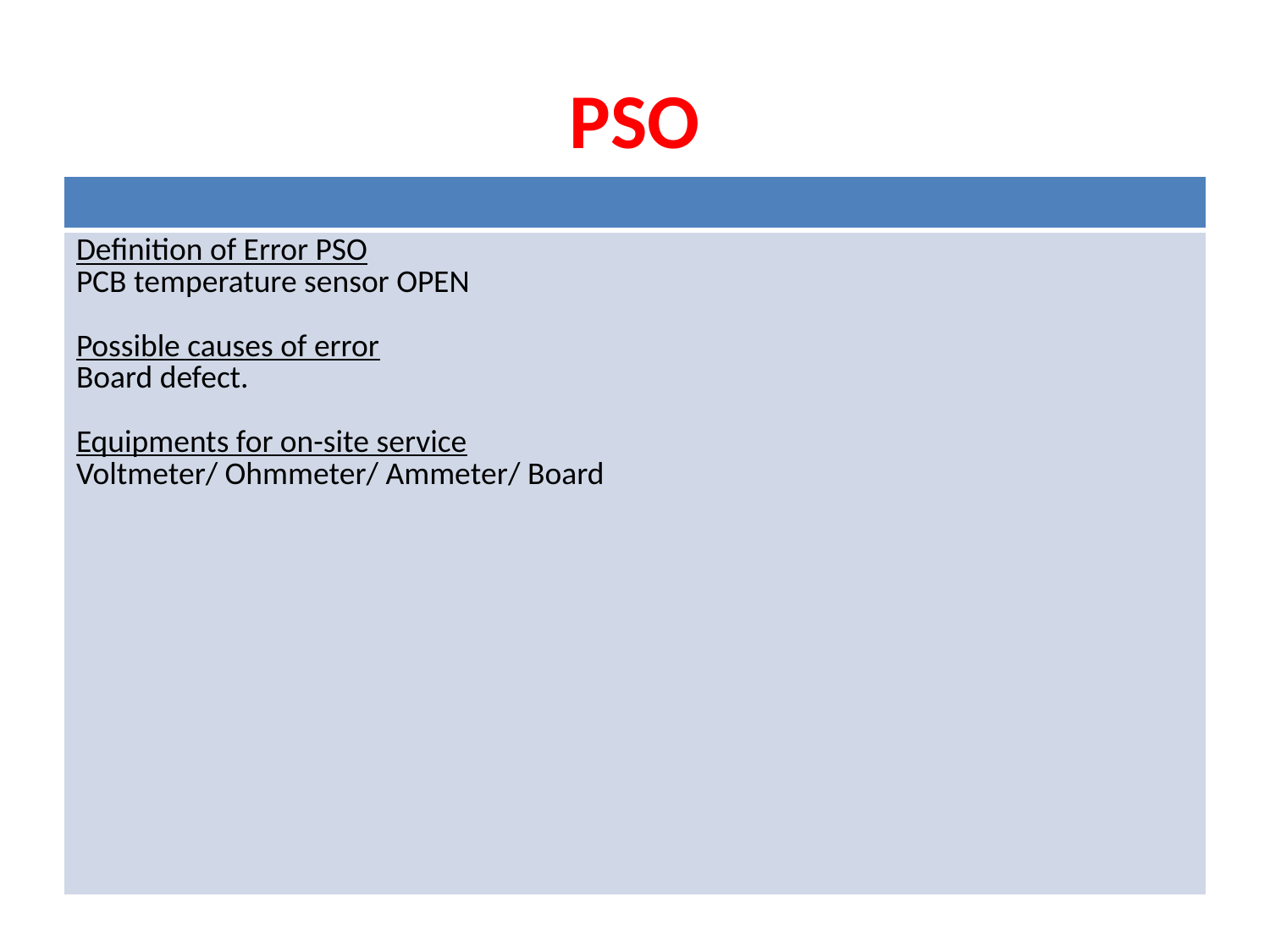

# PSO
|  |
| --- |
| Definition of Error PSO PCB temperature sensor OPEN Possible causes of error Board defect. Equipments for on-site service Voltmeter/ Ohmmeter/ Ammeter/ Board |